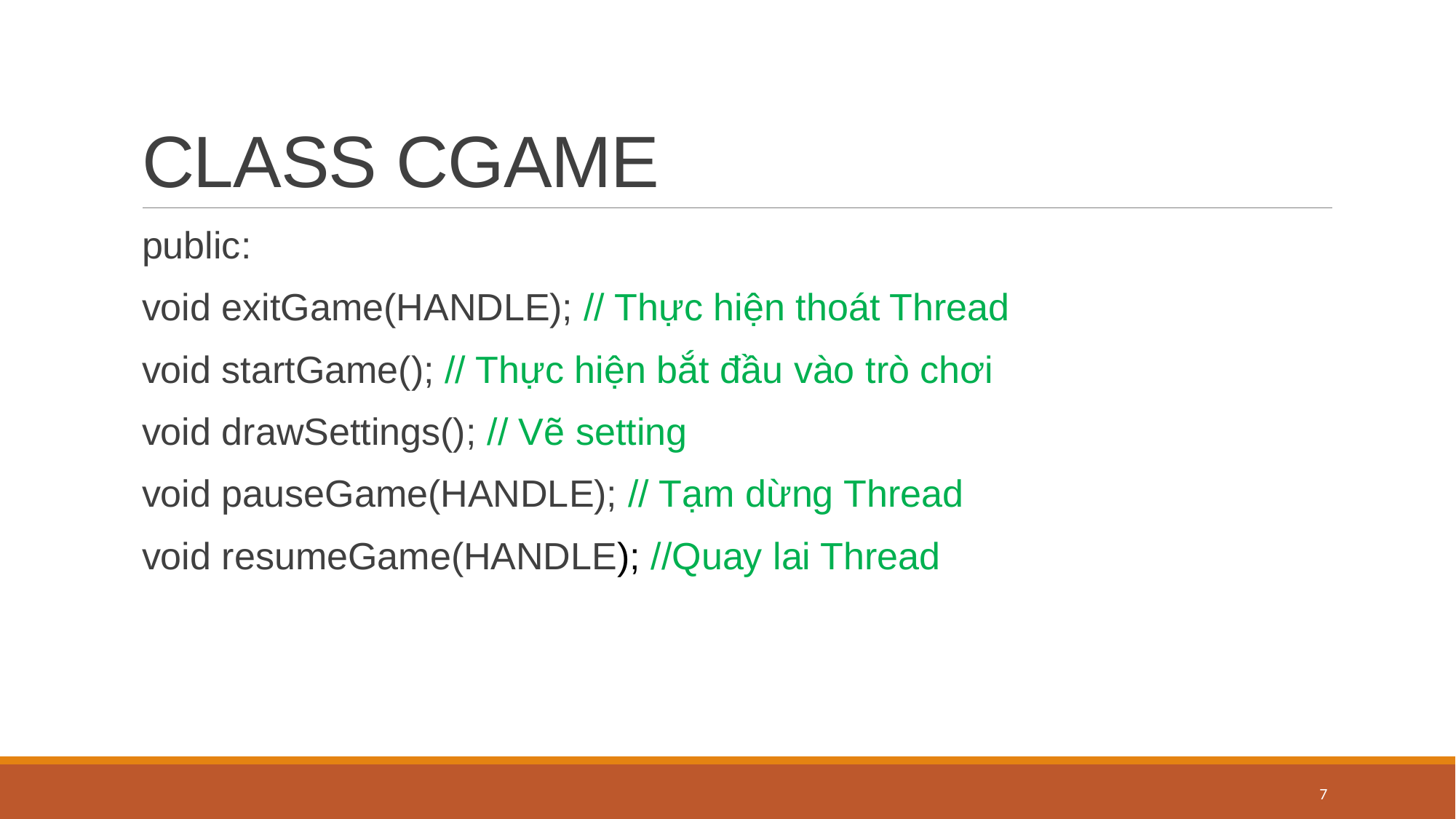

# CLASS CGAME
public:
void exitGame(HANDLE); // Thực hiện thoát Thread
void startGame(); // Thực hiện bắt đầu vào trò chơi
void drawSettings(); // Vẽ setting
void pauseGame(HANDLE); // Tạm dừng Thread
void resumeGame(HANDLE); //Quay lai Thread
7